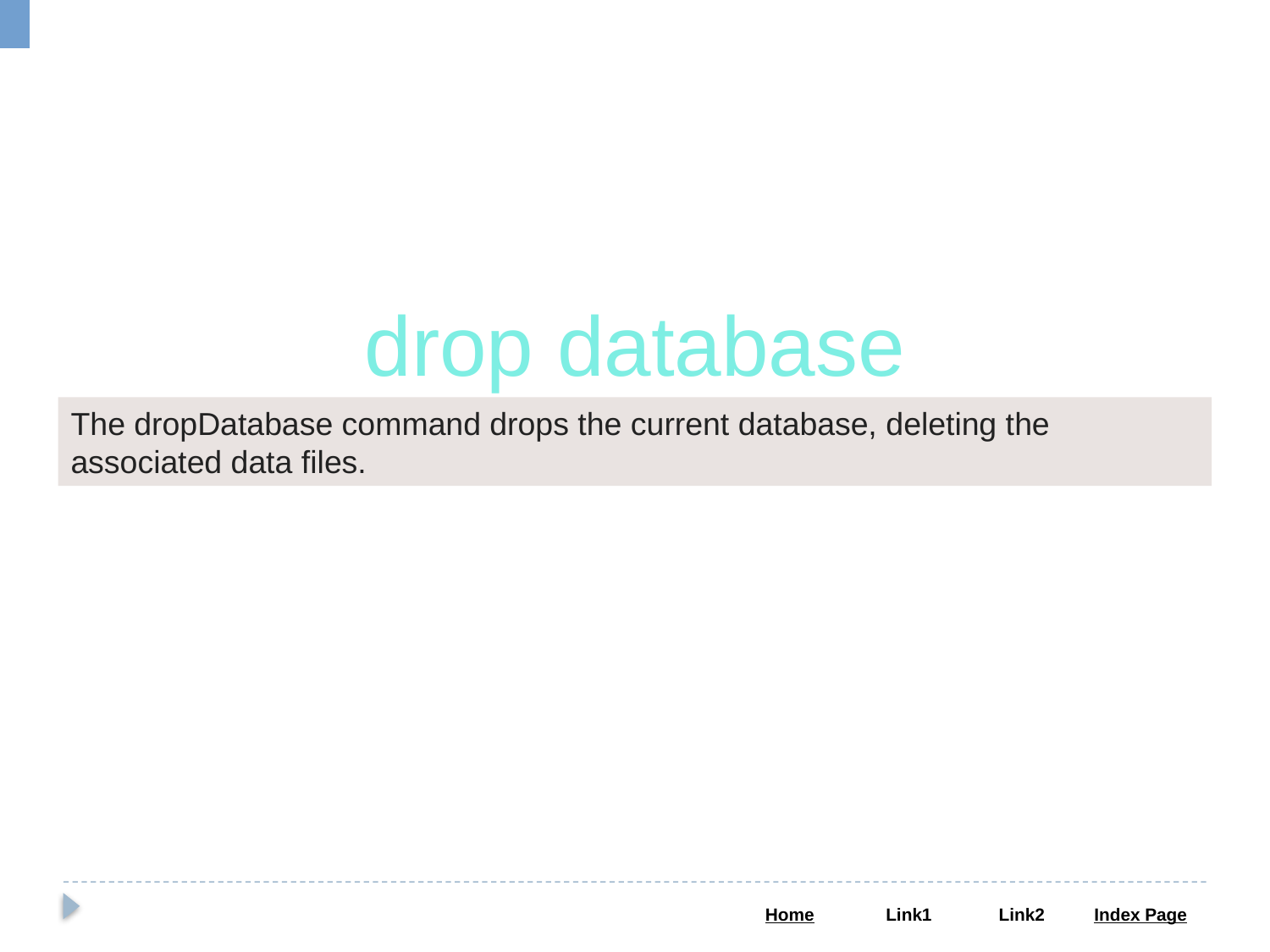

drop database
The dropDatabase command drops the current database, deleting the associated data files.